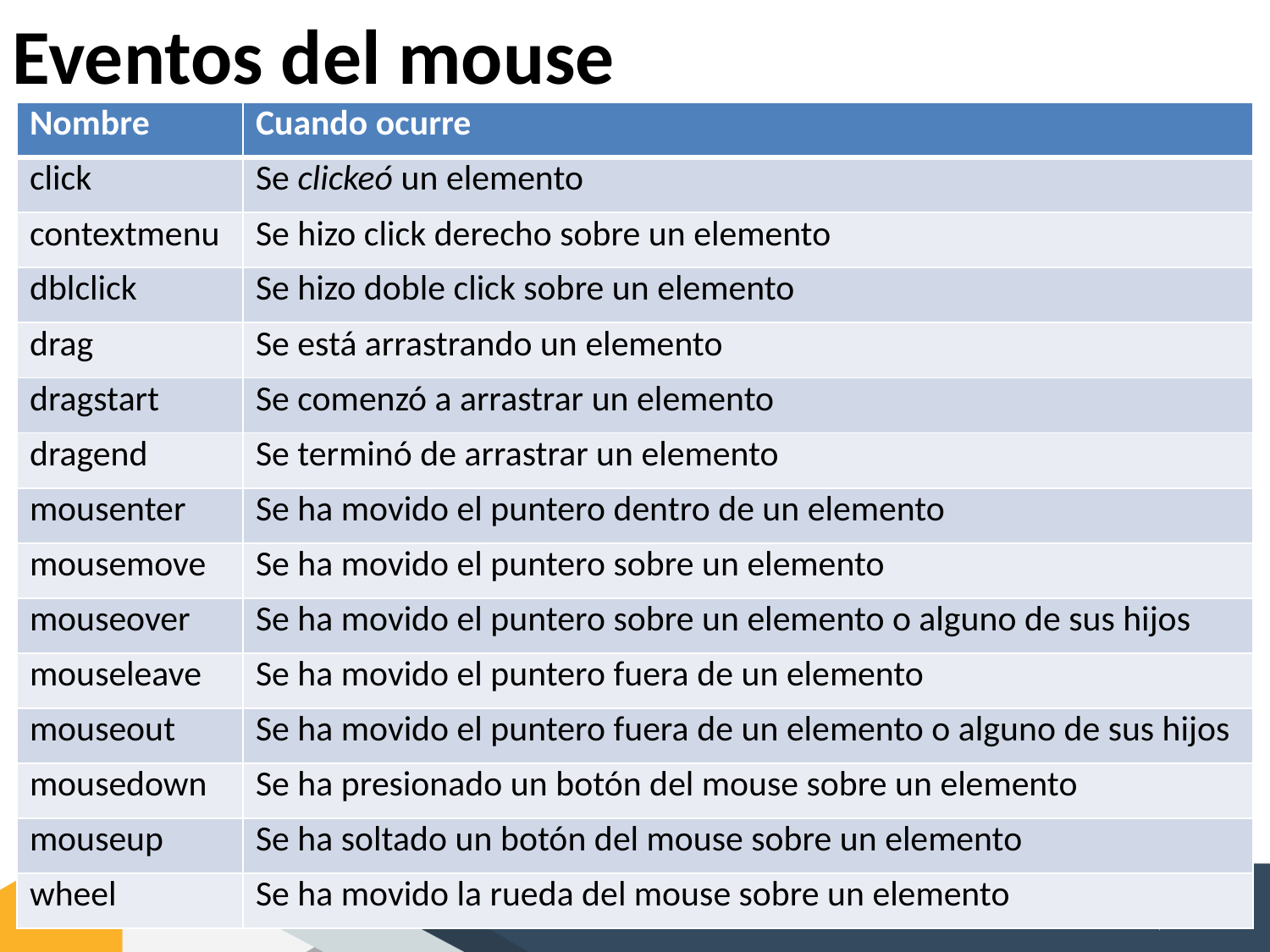

Eventos del mouse
| Nombre | Cuando ocurre |
| --- | --- |
| click | Se clickeó un elemento |
| contextmenu | Se hizo click derecho sobre un elemento |
| dblclick | Se hizo doble click sobre un elemento |
| drag | Se está arrastrando un elemento |
| dragstart | Se comenzó a arrastrar un elemento |
| dragend | Se terminó de arrastrar un elemento |
| mousenter | Se ha movido el puntero dentro de un elemento |
| mousemove | Se ha movido el puntero sobre un elemento |
| mouseover | Se ha movido el puntero sobre un elemento o alguno de sus hijos |
| mouseleave | Se ha movido el puntero fuera de un elemento |
| mouseout | Se ha movido el puntero fuera de un elemento o alguno de sus hijos |
| mousedown | Se ha presionado un botón del mouse sobre un elemento |
| mouseup | Se ha soltado un botón del mouse sobre un elemento |
| wheel | Se ha movido la rueda del mouse sobre un elemento |